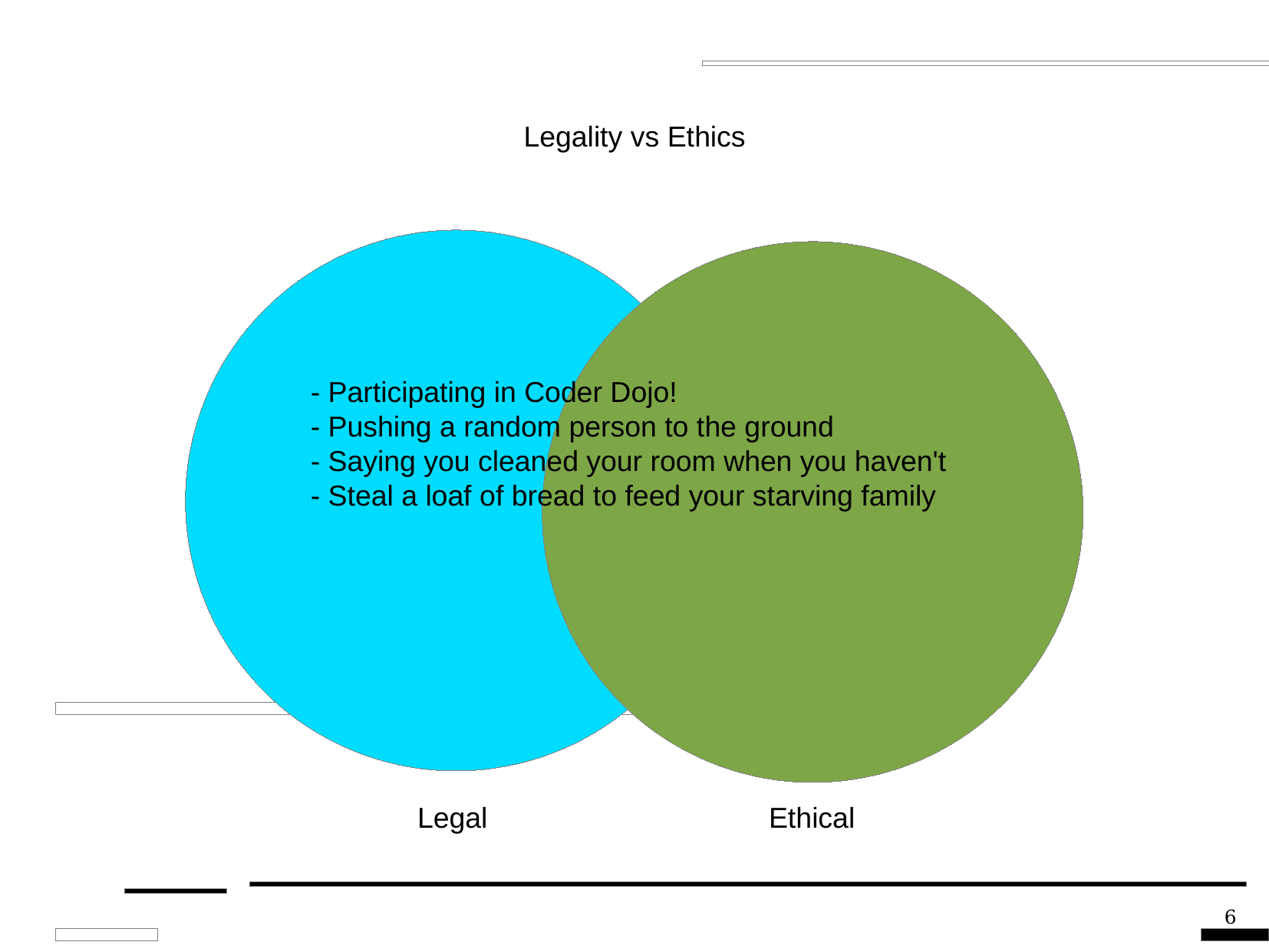

Legality vs Ethics

- Participating in Coder Dojo!
- Pushing a random person to the ground
- Saying you cleaned your room when you haven't
- Steal a loaf of bread to feed your starving family
Legal
Ethical